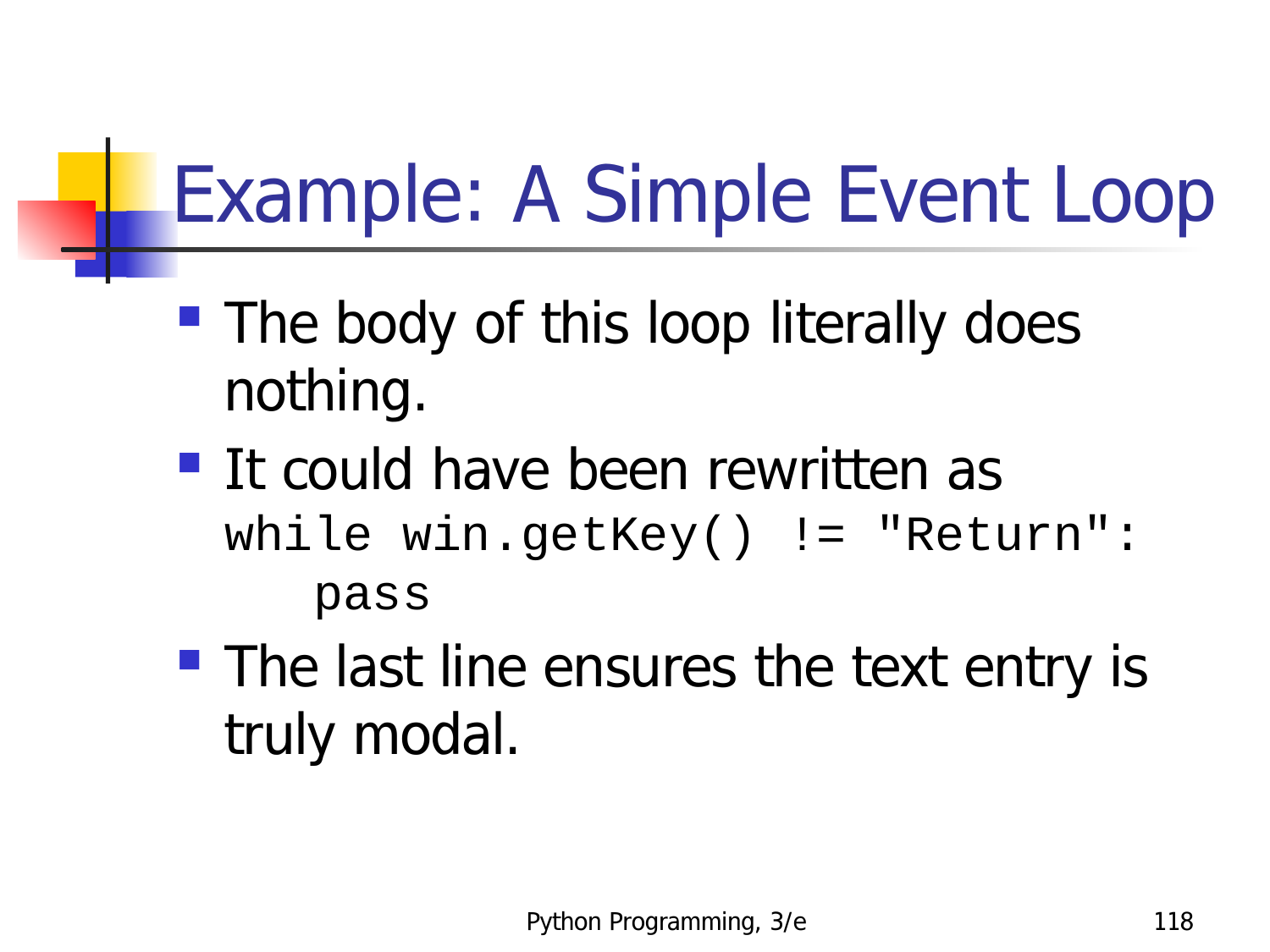

# Example: A Simple Event Loop
The body of this loop literally does nothing.
It could have been rewritten as
while win.getKey() != "Return":
   pass
The last line ensures the text entry is truly modal.
Python Programming, 3/e
118